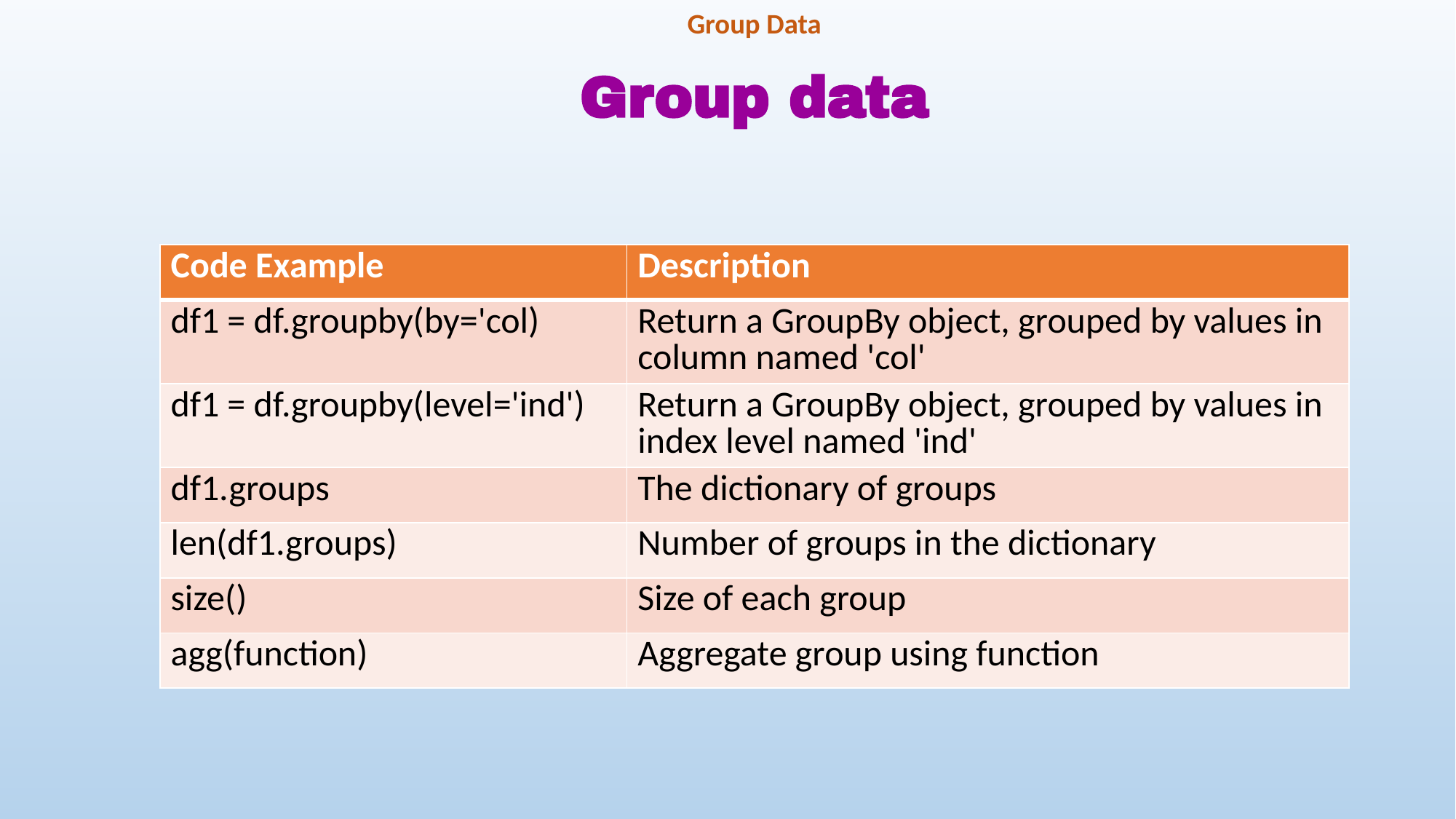

Group Data

# Group data
| Code Example | Description |
| --- | --- |
| df1 = df.groupby(by='col) | Return a GroupBy object, grouped by values in column named 'col' |
| df1 = df.groupby(level='ind') | Return a GroupBy object, grouped by values in index level named 'ind' |
| df1.groups | The dictionary of groups |
| len(df1.groups) | Number of groups in the dictionary |
| size() | Size of each group |
| agg(function) | Aggregate group using function |
101